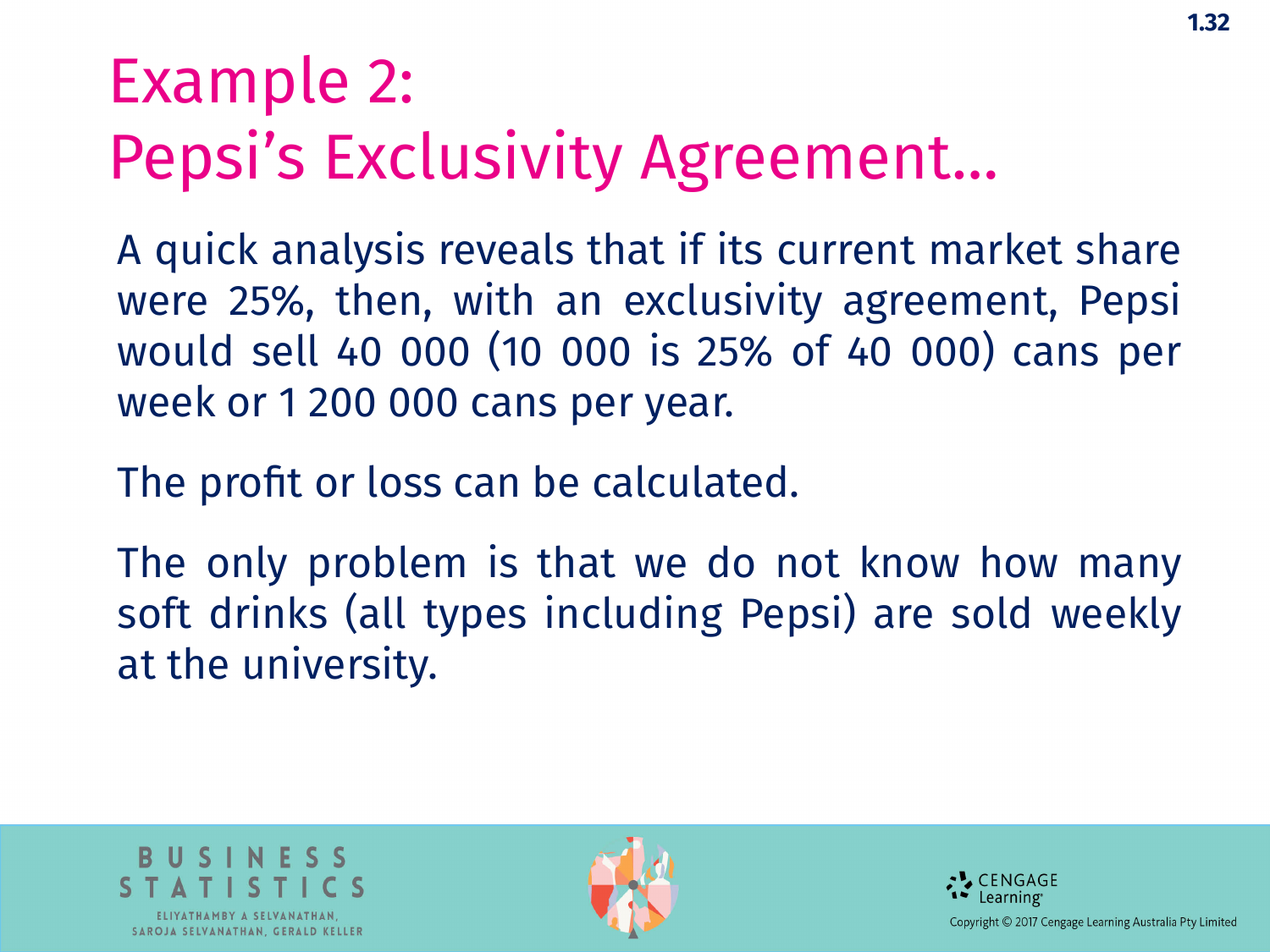

1.32
# Example 2: Pepsi’s Exclusivity Agreement…
A quick analysis reveals that if its current market share were 25%, then, with an exclusivity agreement, Pepsi would sell 40 000 (10 000 is 25% of 40 000) cans per week or 1 200 000 cans per year.
The profit or loss can be calculated.
The only problem is that we do not know how many soft drinks (all types including Pepsi) are sold weekly at the university.